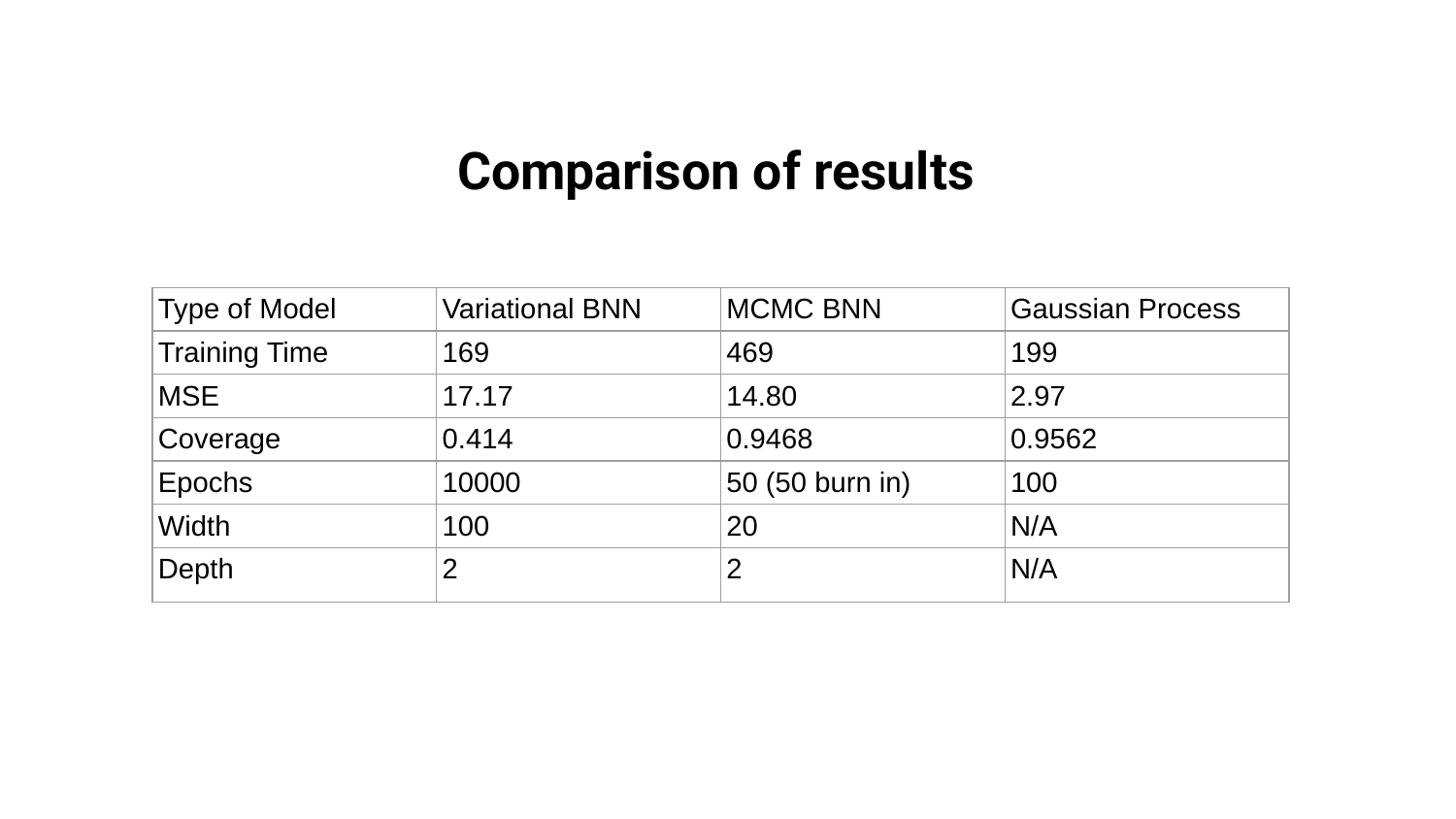

# Comparison of results
| Type of Model | Variational BNN | MCMC BNN | Gaussian Process |
| --- | --- | --- | --- |
| Training Time | 169 | 469 | 199 |
| MSE | 17.17 | 14.80 | 2.97 |
| Coverage | 0.414 | 0.9468 | 0.9562 |
| Epochs | 10000 | 50 (50 burn in) | 100 |
| Width | 100 | 20 | N/A |
| Depth | 2 | 2 | N/A |